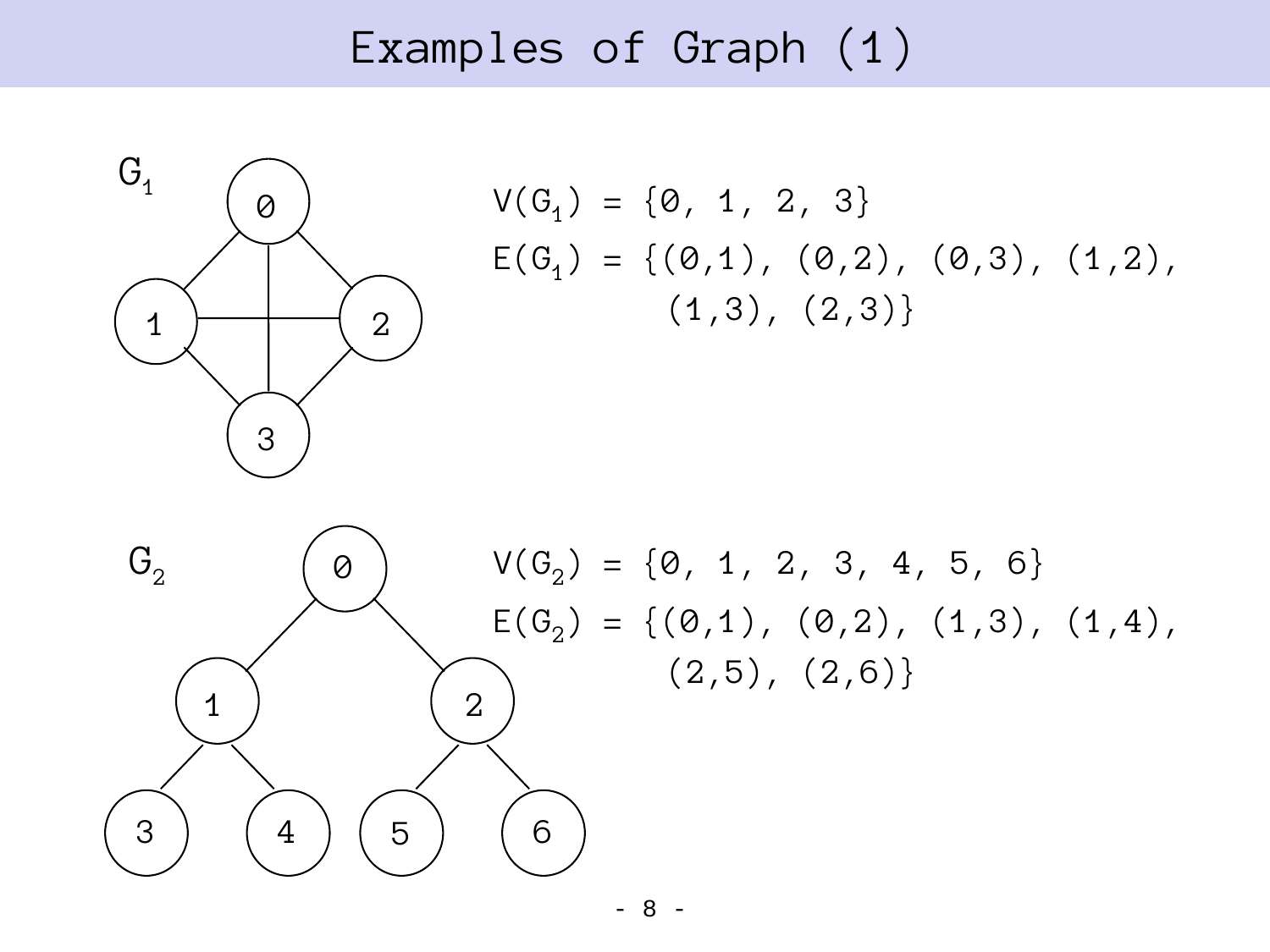

# Examples of Graph (1)
G1

V(G1) = {0, 1, 2, 3}
E(G1) = {(0,1), (0,2), (0,3), (1,2),
         (1,3), (2,3)}
0

1
2

3
G2

V(G2) = {0, 1, 2, 3, 4, 5, 6}
E(G2) = {(0,1), (0,2), (1,3), (1,4),
         (2,5), (2,6)}
0

1
2

3
4
6
5
- 8 -